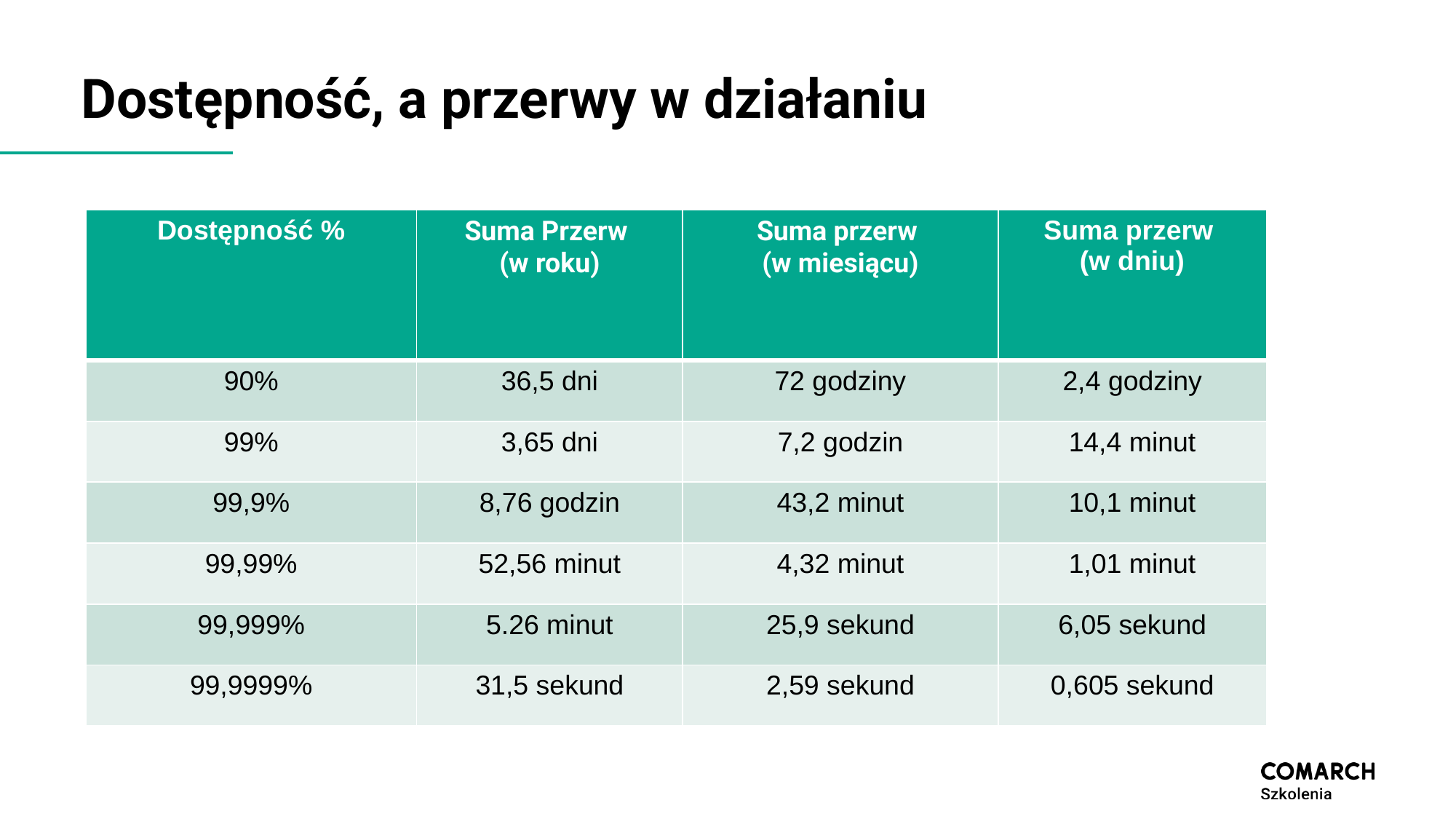

# Dostępność, a przerwy w działaniu

| Dostępność % | Suma Przerw (w roku) | Suma przerw (w miesiącu) | Suma przerw (w dniu) |
| --- | --- | --- | --- |
| 90% | 36,5 dni | 72 godziny | 2,4 godziny |
| 99% | 3,65 dni | 7,2 godzin | 14,4 minut |
| 99,9% | 8,76 godzin | 43,2 minut | 10,1 minut |
| 99,99% | 52,56 minut | 4,32 minut | 1,01 minut |
| 99,999% | 5.26 minut | 25,9 sekund | 6,05 sekund |
| 99,9999% | 31,5 sekund | 2,59 sekund | 0,605 sekund |